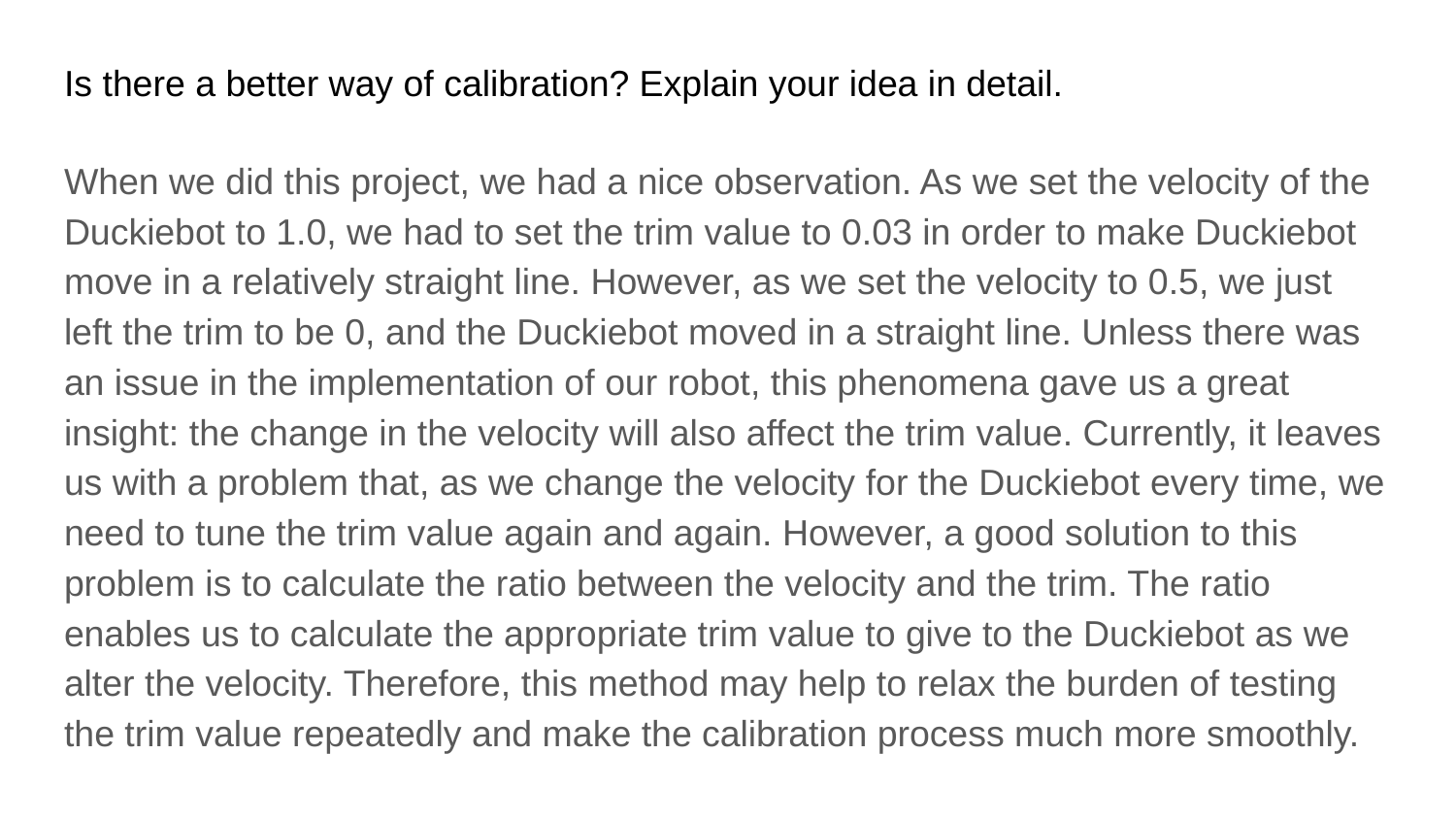

# Is there a better way of calibration? Explain your idea in detail.
When we did this project, we had a nice observation. As we set the velocity of the Duckiebot to 1.0, we had to set the trim value to 0.03 in order to make Duckiebot move in a relatively straight line. However, as we set the velocity to 0.5, we just left the trim to be 0, and the Duckiebot moved in a straight line. Unless there was an issue in the implementation of our robot, this phenomena gave us a great insight: the change in the velocity will also affect the trim value. Currently, it leaves us with a problem that, as we change the velocity for the Duckiebot every time, we need to tune the trim value again and again. However, a good solution to this problem is to calculate the ratio between the velocity and the trim. The ratio enables us to calculate the appropriate trim value to give to the Duckiebot as we alter the velocity. Therefore, this method may help to relax the burden of testing the trim value repeatedly and make the calibration process much more smoothly.